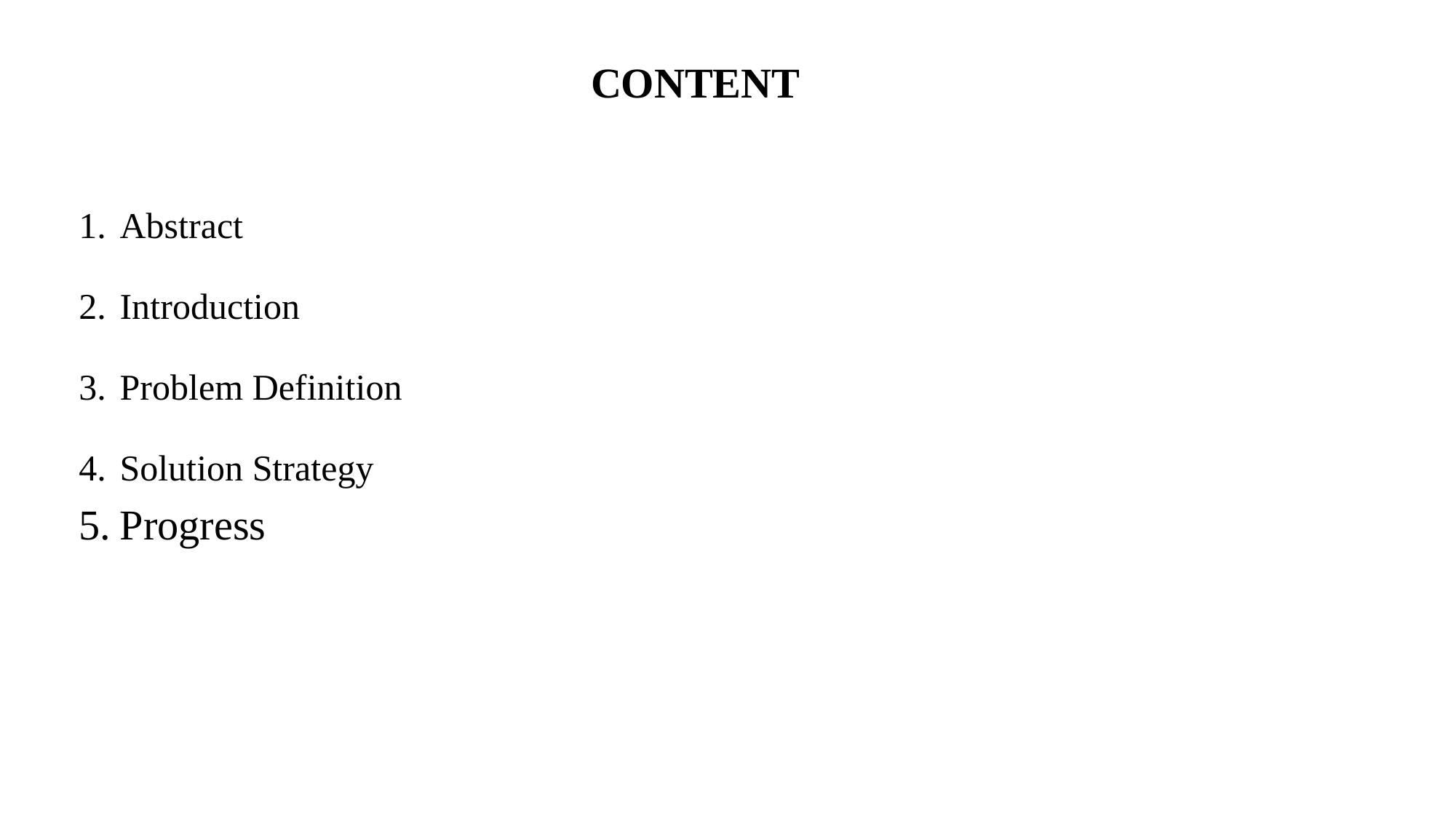

# CONTENT
Abstract
Introduction
Problem Definition
Solution Strategy
Progress